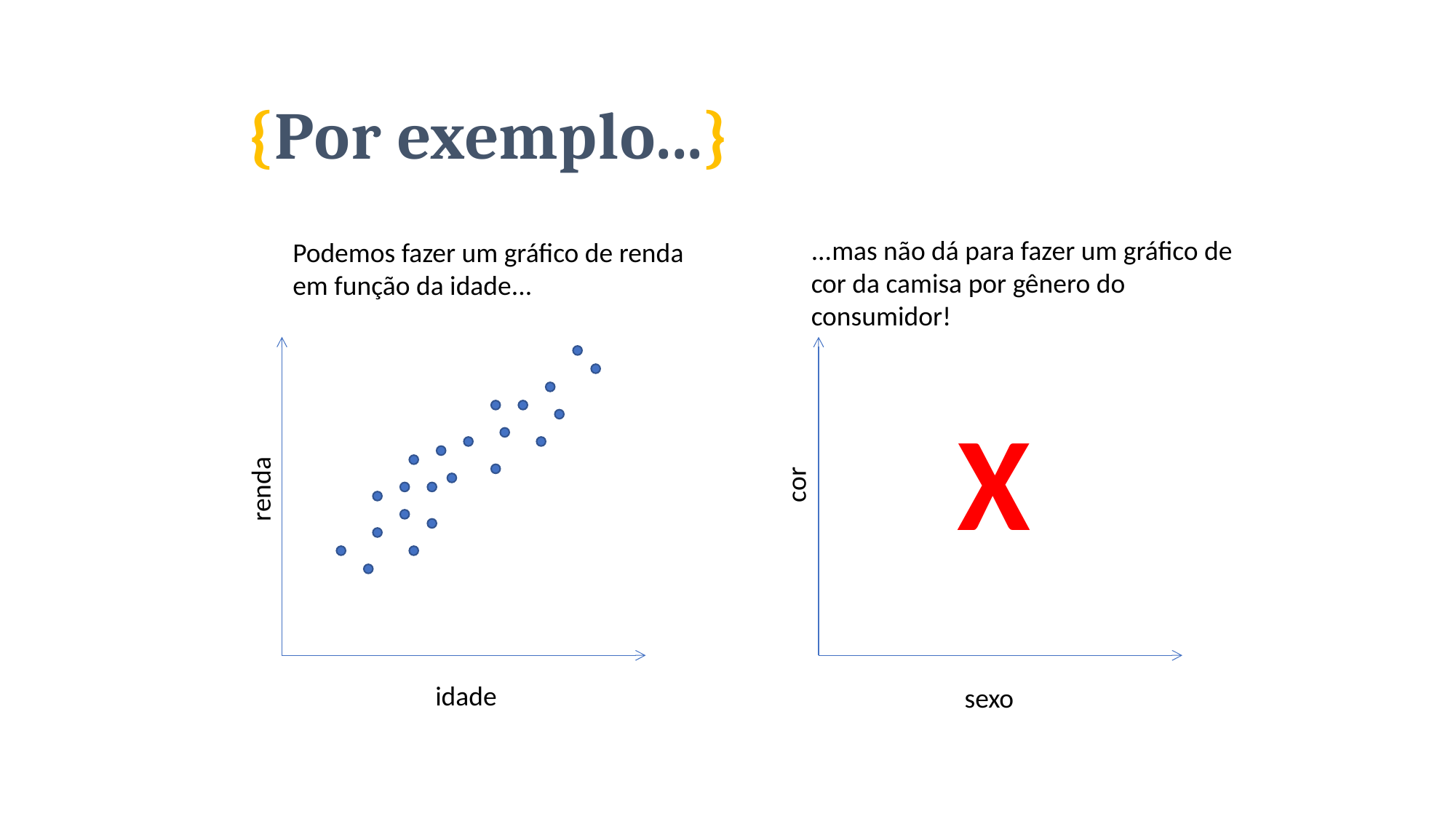

# {Por exemplo...}
...mas não dá para fazer um gráfico de cor da camisa por gênero do consumidor!
Podemos fazer um gráfico de renda em função da idade...

X

cor

renda

idade
sexo